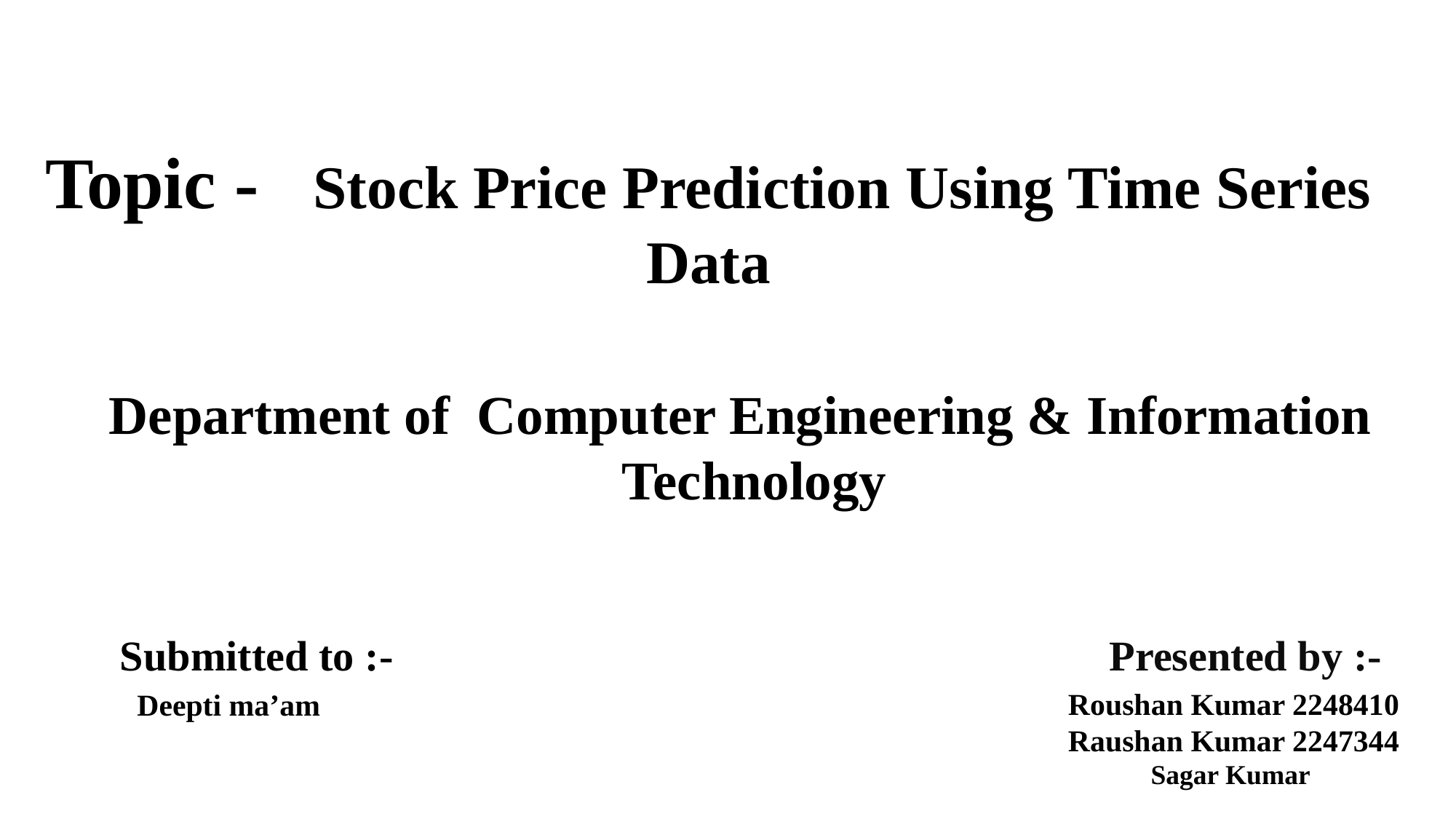

Topic -   Stock Price Prediction Using Time Series Data
Department of  Computer Engineering & Information
  Technology
Submitted to :-
Presented by :-
Roushan Kumar 2248410
Raushan Kumar 2247344
Sagar Kumar
Deepti ma’am